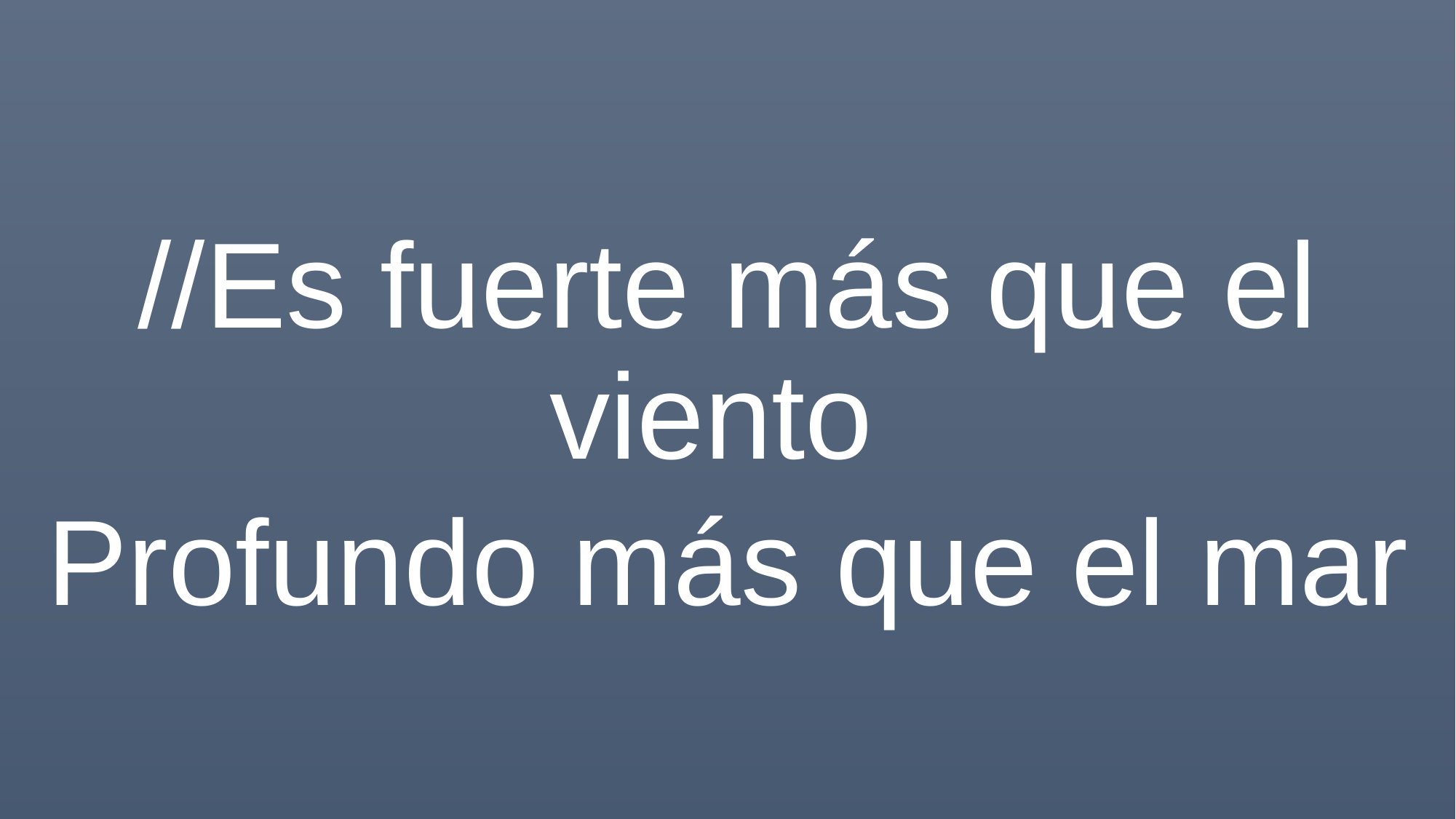

//Es fuerte más que el viento
Profundo más que el mar